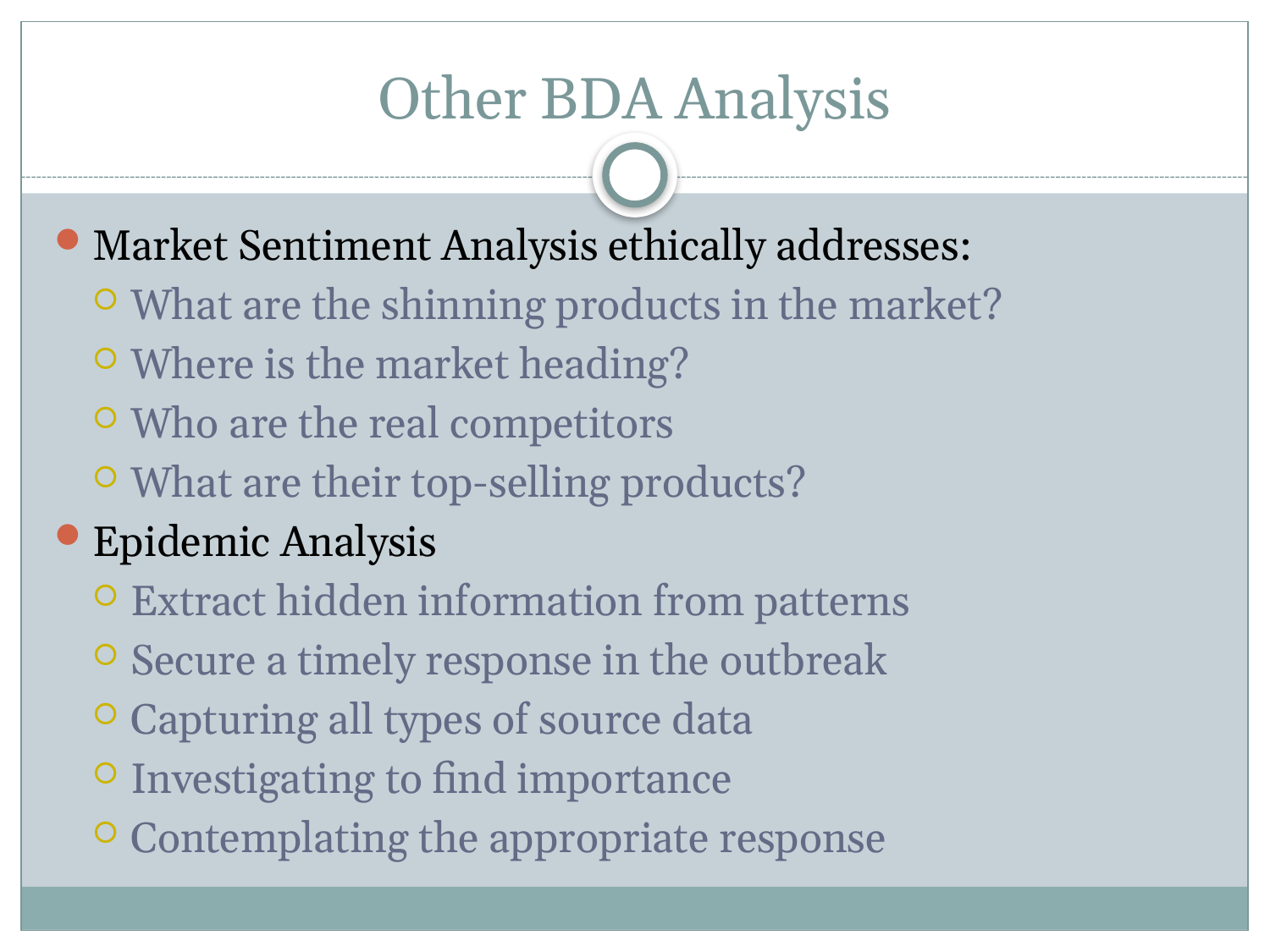

# Other BDA Analysis
Market Sentiment Analysis ethically addresses:
What are the shinning products in the market?
Where is the market heading?
Who are the real competitors
What are their top-selling products?
Epidemic Analysis
Extract hidden information from patterns
Secure a timely response in the outbreak
Capturing all types of source data
Investigating to find importance
Contemplating the appropriate response